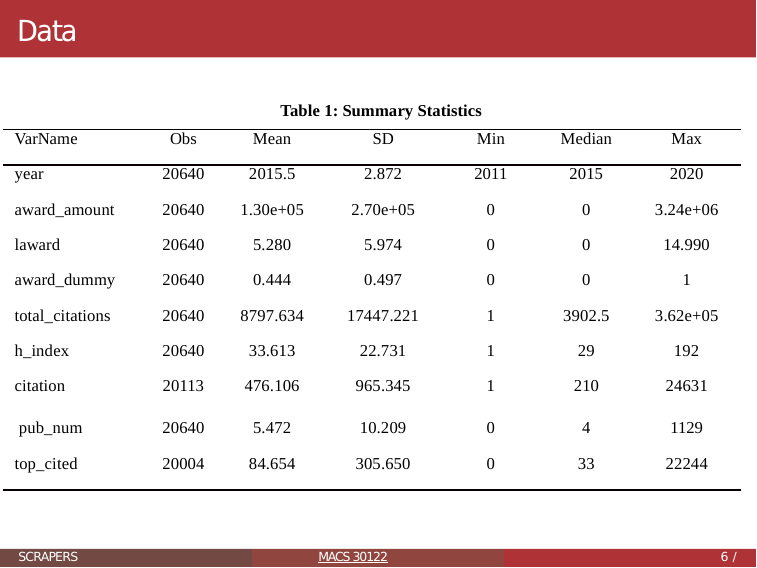

# Data
Table 1: Summary Statistics
| VarName | Obs | Mean | SD | Min | Median | Max |
| --- | --- | --- | --- | --- | --- | --- |
| year | 20640 | 2015.5 | 2.872 | 2011 | 2015 | 2020 |
| award\_amount | 20640 | 1.30e+05 | 2.70e+05 | 0 | 0 | 3.24e+06 |
| laward | 20640 | 5.280 | 5.974 | 0 | 0 | 14.990 |
| award\_dummy | 20640 | 0.444 | 0.497 | 0 | 0 | 1 |
| total\_citations | 20640 | 8797.634 | 17447.221 | 1 | 3902.5 | 3.62e+05 |
| h\_index | 20640 | 33.613 | 22.731 | 1 | 29 | 192 |
| citation | 20113 | 476.106 | 965.345 | 1 | 210 | 24631 |
| pub\_num | 20640 | 5.472 | 10.209 | 0 | 4 | 1129 |
| top\_cited | 20004 | 84.654 | 305.650 | 0 | 33 | 22244 |
SCRAPERS
MACS 30122
6 / 1